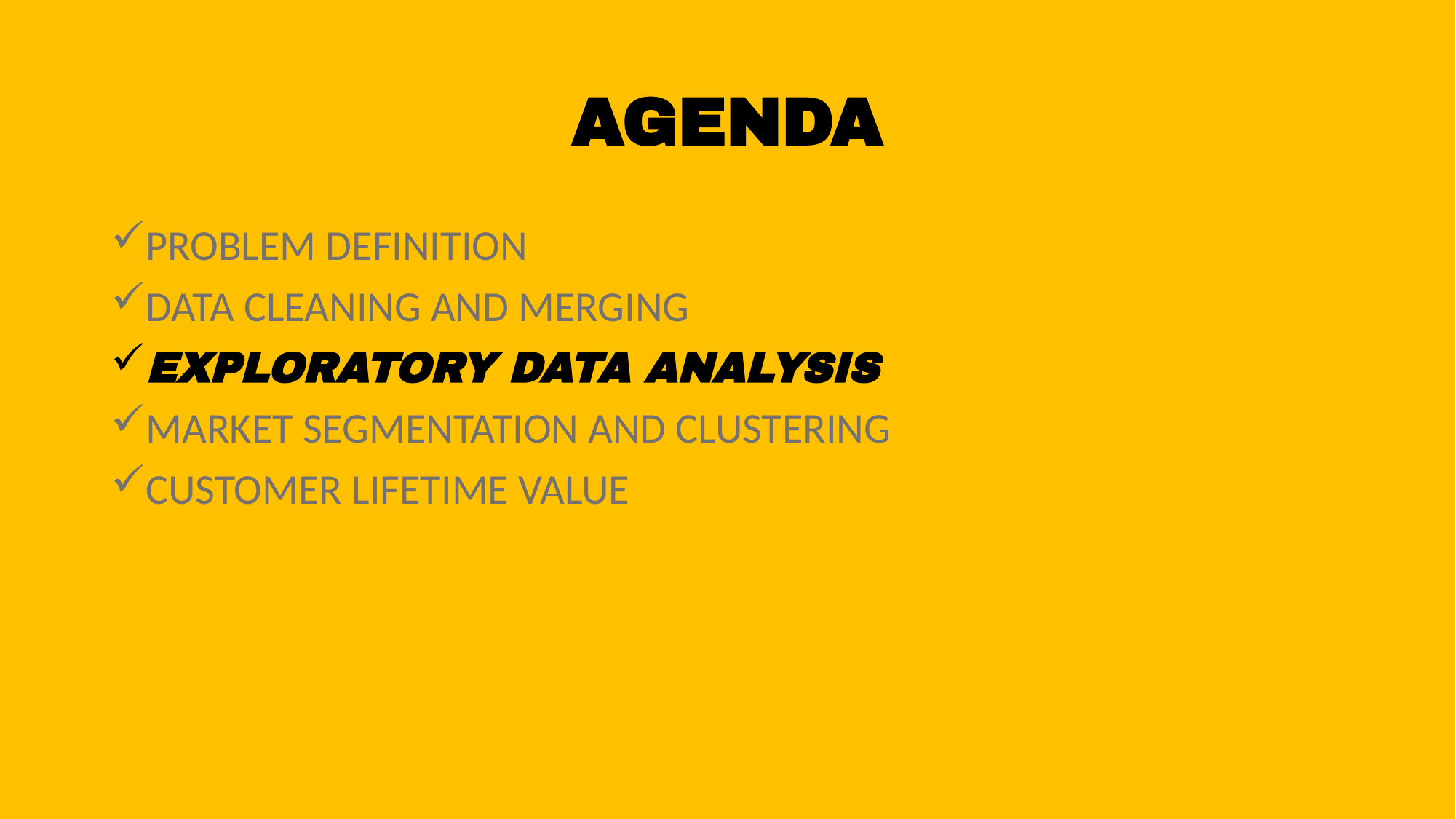

# AGENDA
PROBLEM DEFINITION
DATA CLEANING AND MERGING
EXPLORATORY DATA ANALYSIS
MARKET SEGMENTATION AND CLUSTERING
CUSTOMER LIFETIME VALUE